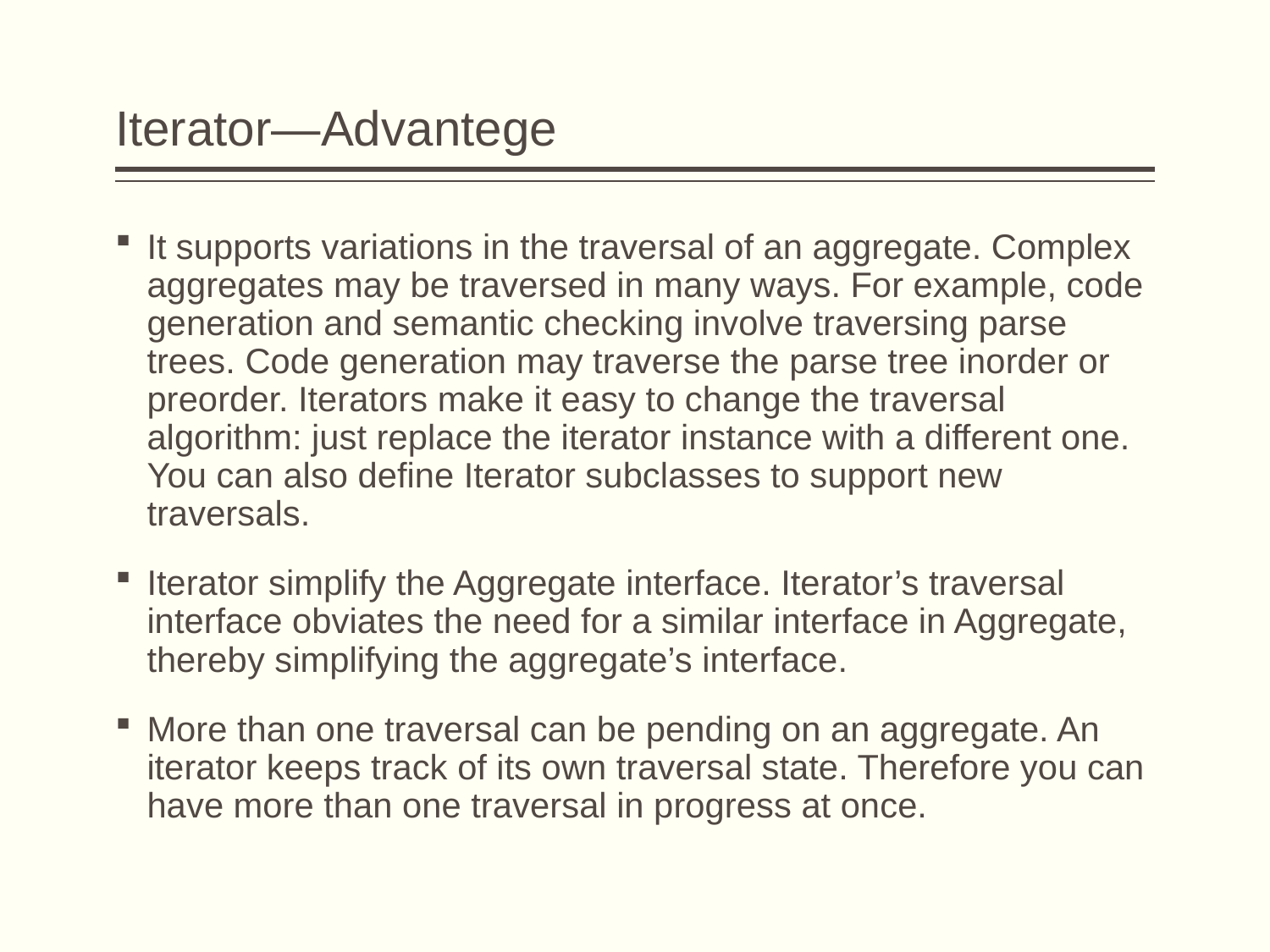

# Iterator—Advantege
It supports variations in the traversal of an aggregate. Complex aggregates may be traversed in many ways. For example, code generation and semantic checking involve traversing parse trees. Code generation may traverse the parse tree inorder or preorder. Iterators make it easy to change the traversal algorithm: just replace the iterator instance with a different one. You can also define Iterator subclasses to support new traversals.
Iterator simplify the Aggregate interface. Iterator’s traversal interface obviates the need for a similar interface in Aggregate, thereby simplifying the aggregate’s interface.
More than one traversal can be pending on an aggregate. An iterator keeps track of its own traversal state. Therefore you can have more than one traversal in progress at once.